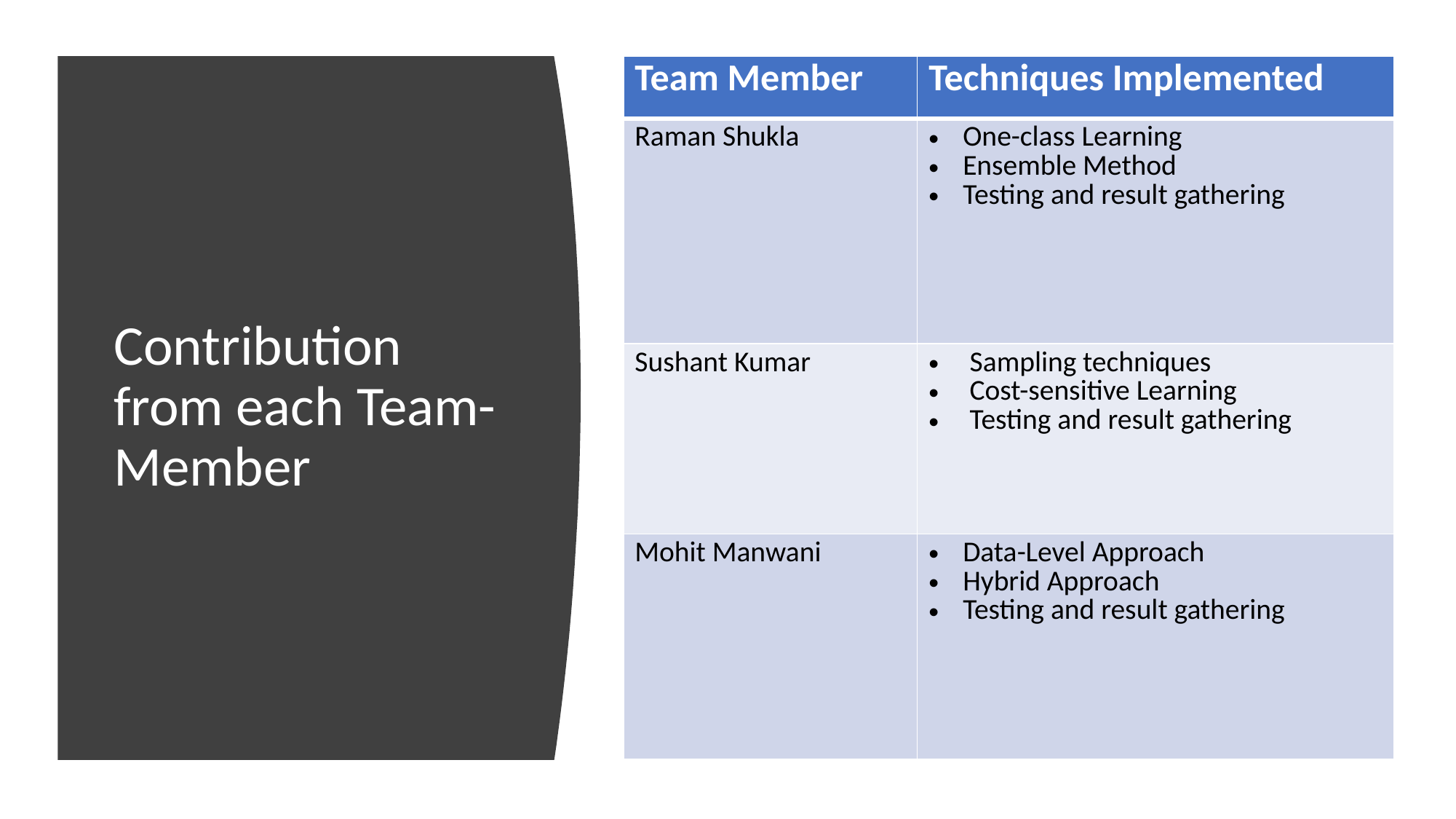

| Team Member | Techniques Implemented |
| --- | --- |
| Raman Shukla | One-class Learning  Ensemble Method  Testing and result gathering |
| Sushant Kumar | Sampling techniques Cost-sensitive Learning  Testing and result gathering |
| Mohit Manwani | Data-Level Approach Hybrid Approach Testing and result gathering |

# Contribution from each Team-Member